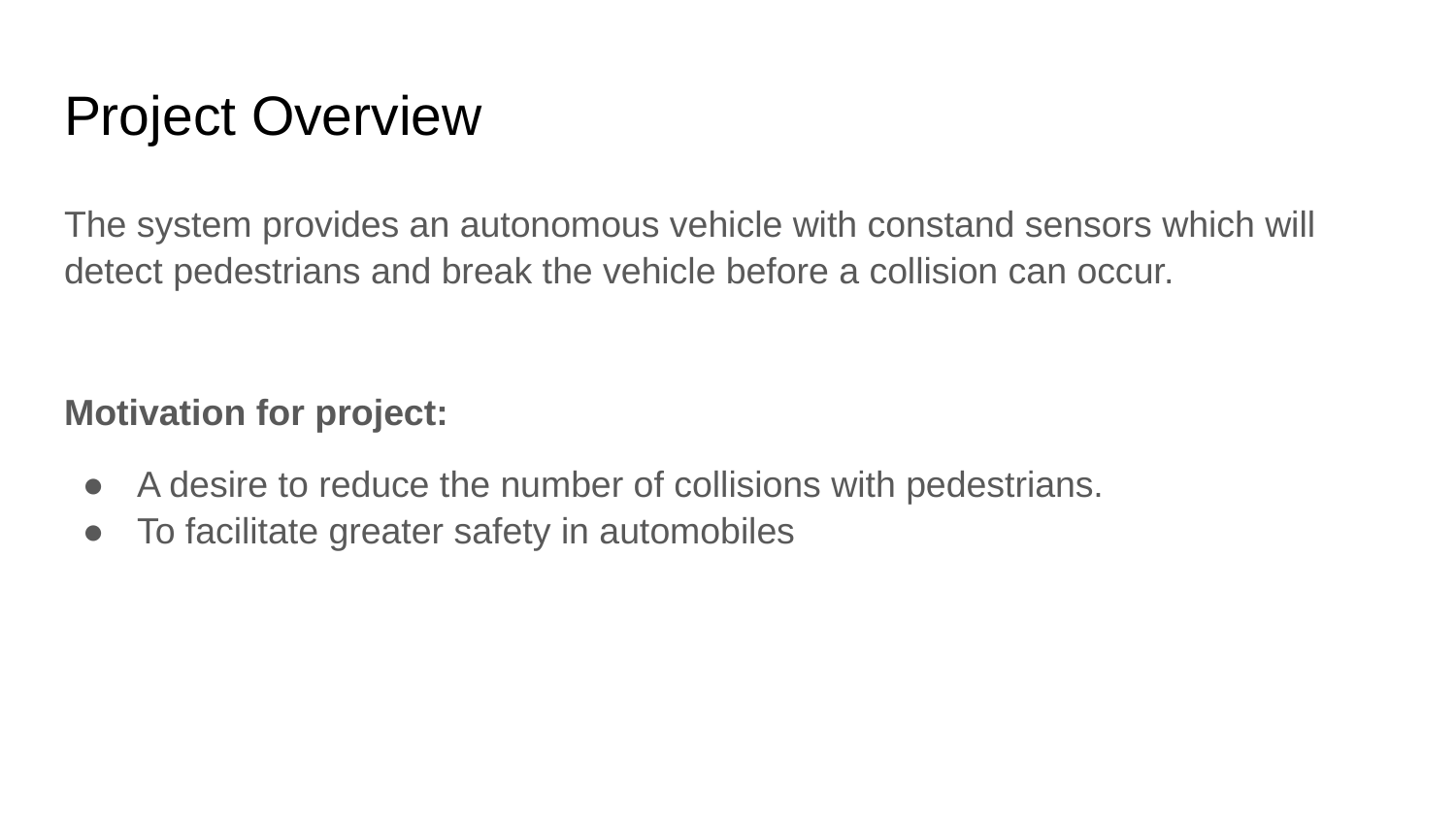

# Project Overview
The system provides an autonomous vehicle with constand sensors which will detect pedestrians and break the vehicle before a collision can occur.

Motivation for project:
A desire to reduce the number of collisions with pedestrians.
To facilitate greater safety in automobiles